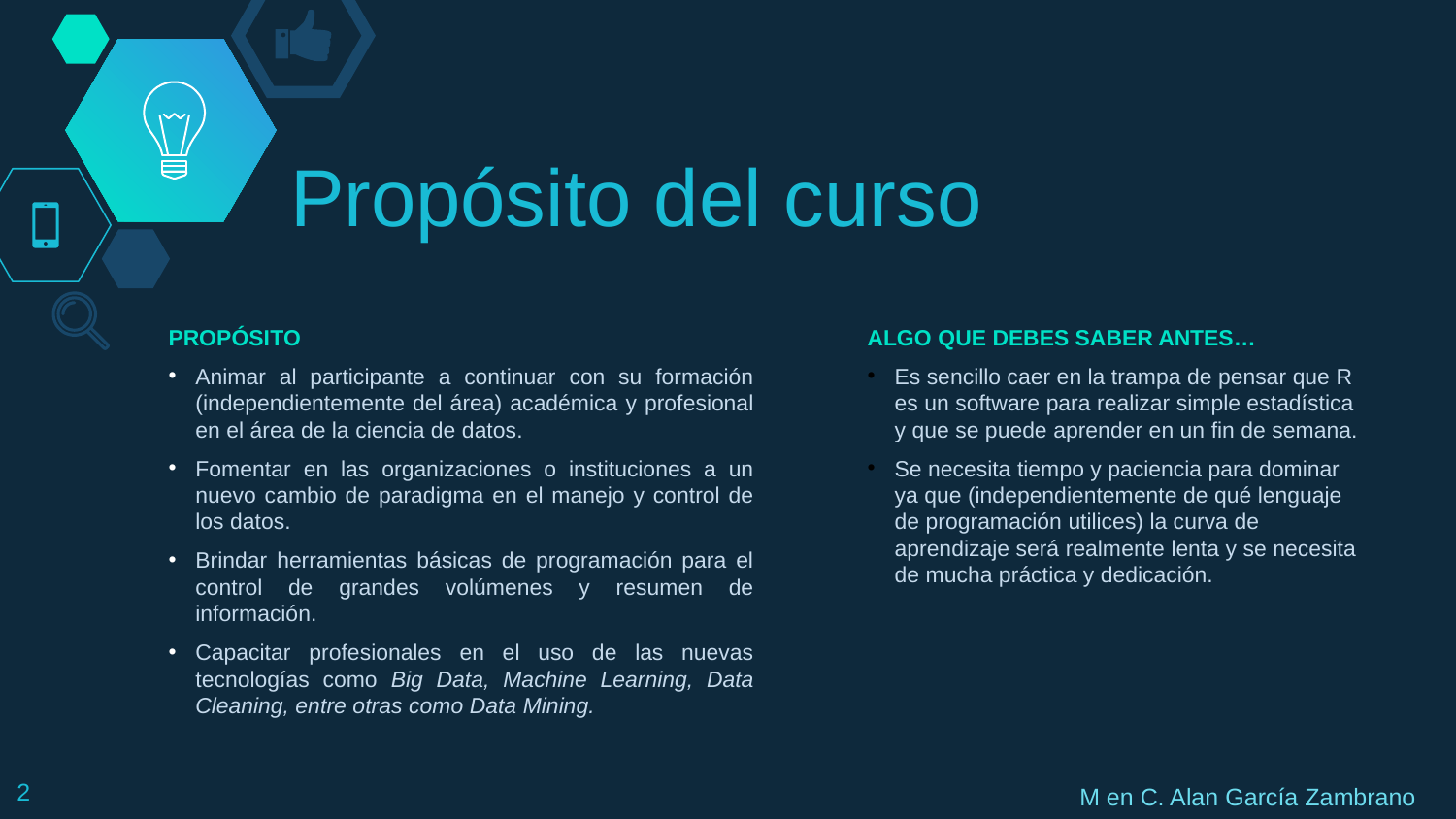

# Propósito del curso
PROPÓSITO
Animar al participante a continuar con su formación (independientemente del área) académica y profesional en el área de la ciencia de datos.
Fomentar en las organizaciones o instituciones a un nuevo cambio de paradigma en el manejo y control de los datos.
Brindar herramientas básicas de programación para el control de grandes volúmenes y resumen de información.
Capacitar profesionales en el uso de las nuevas tecnologías como Big Data, Machine Learning, Data Cleaning, entre otras como Data Mining.

ALGO QUE DEBES SABER ANTES…
Es sencillo caer en la trampa de pensar que R es un software para realizar simple estadística y que se puede aprender en un fin de semana.
Se necesita tiempo y paciencia para dominar ya que (independientemente de qué lenguaje de programación utilices) la curva de aprendizaje será realmente lenta y se necesita de mucha práctica y dedicación.
2
M en C. Alan García Zambrano